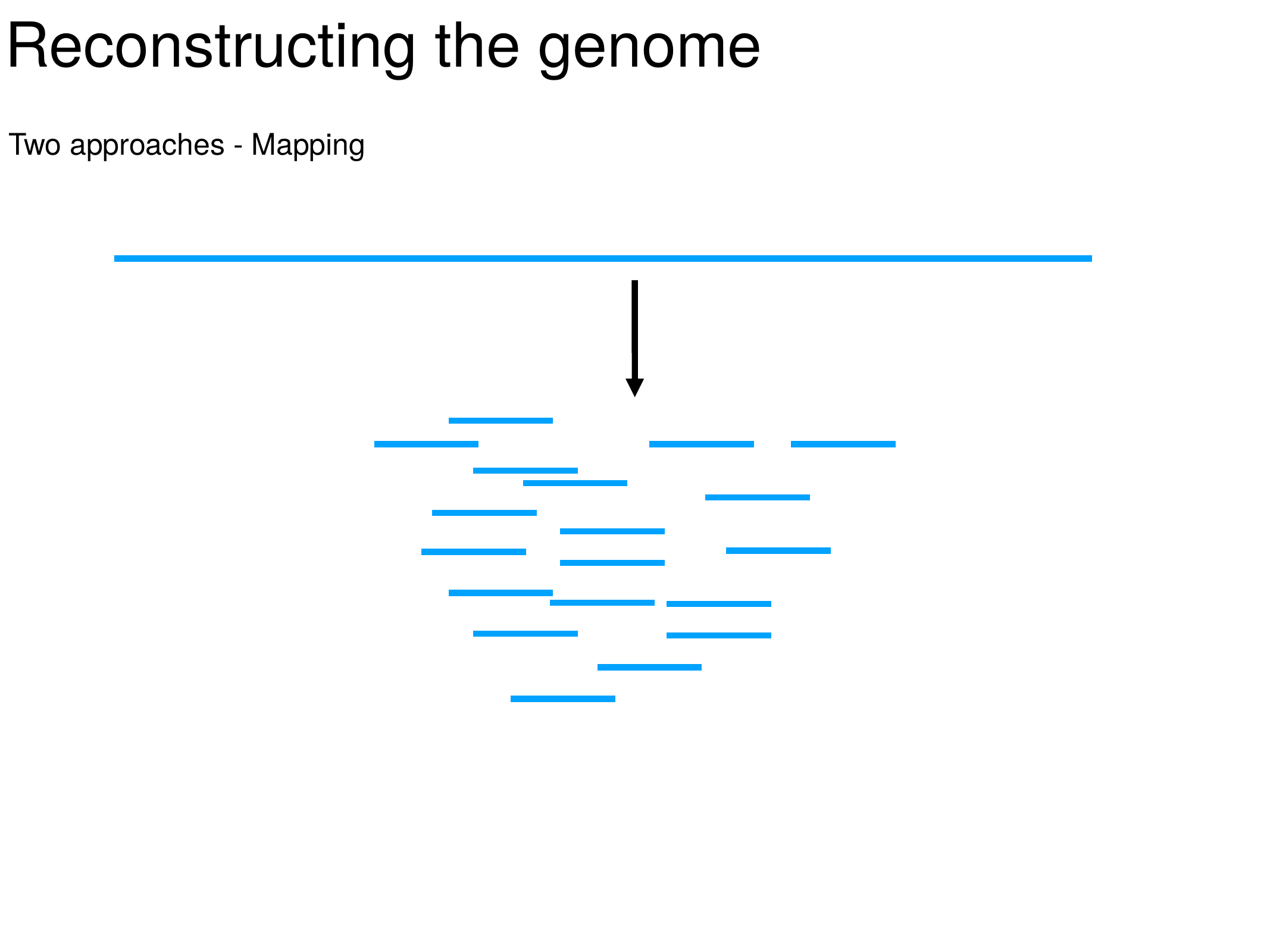

Reconstructing the genome
Two approaches - Mapping